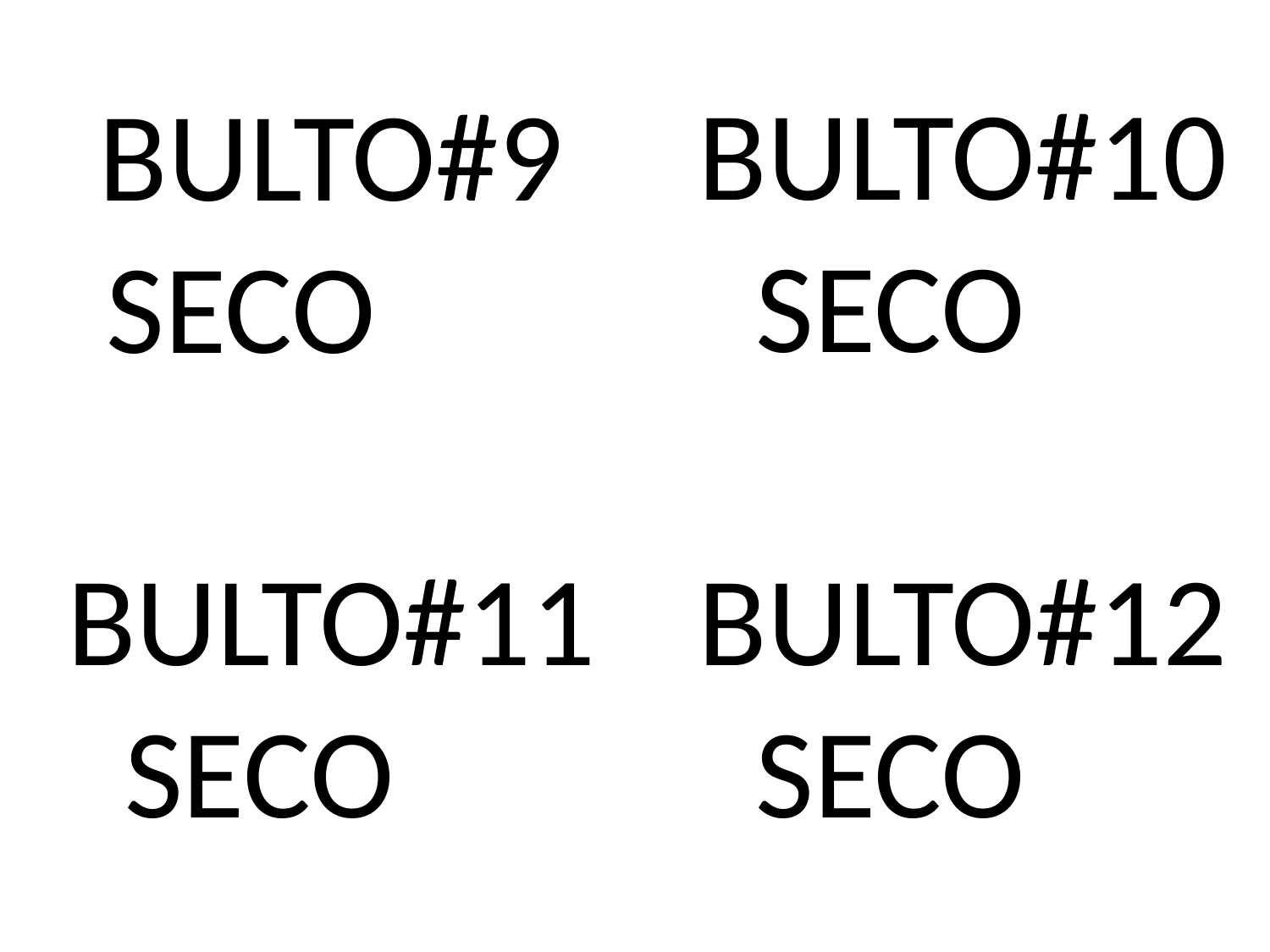

BULTO#10
  SECO

           BULTO#9
   SECO

           BULTO#11
  SECO

           BULTO#12
  SECO

           BULTO#3
   FREEZER

           BULTO#4
   FREEZER